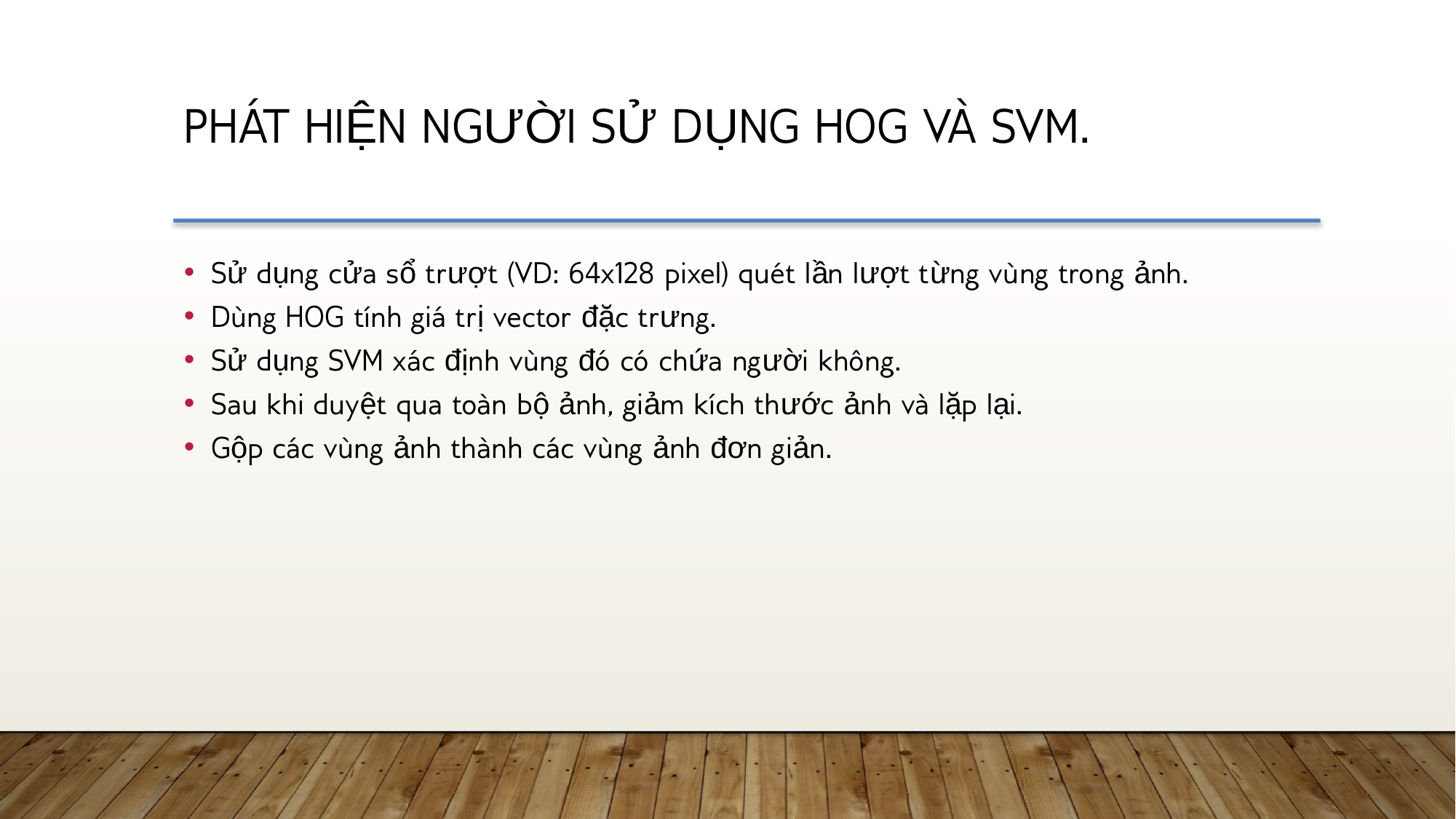

Phát hiện người sử dụng HOG và SVM.
Sử dụng cửa sổ trượt (VD: 64x128 pixel) quét lần lượt từng vùng trong ảnh.
Dùng HOG tính giá trị vector đặc trưng.
Sử dụng SVM xác định vùng đó có chứa người không.
Sau khi duyệt qua toàn bộ ảnh, giảm kích thước ảnh và lặp lại.
Gộp các vùng ảnh thành các vùng ảnh đơn giản.